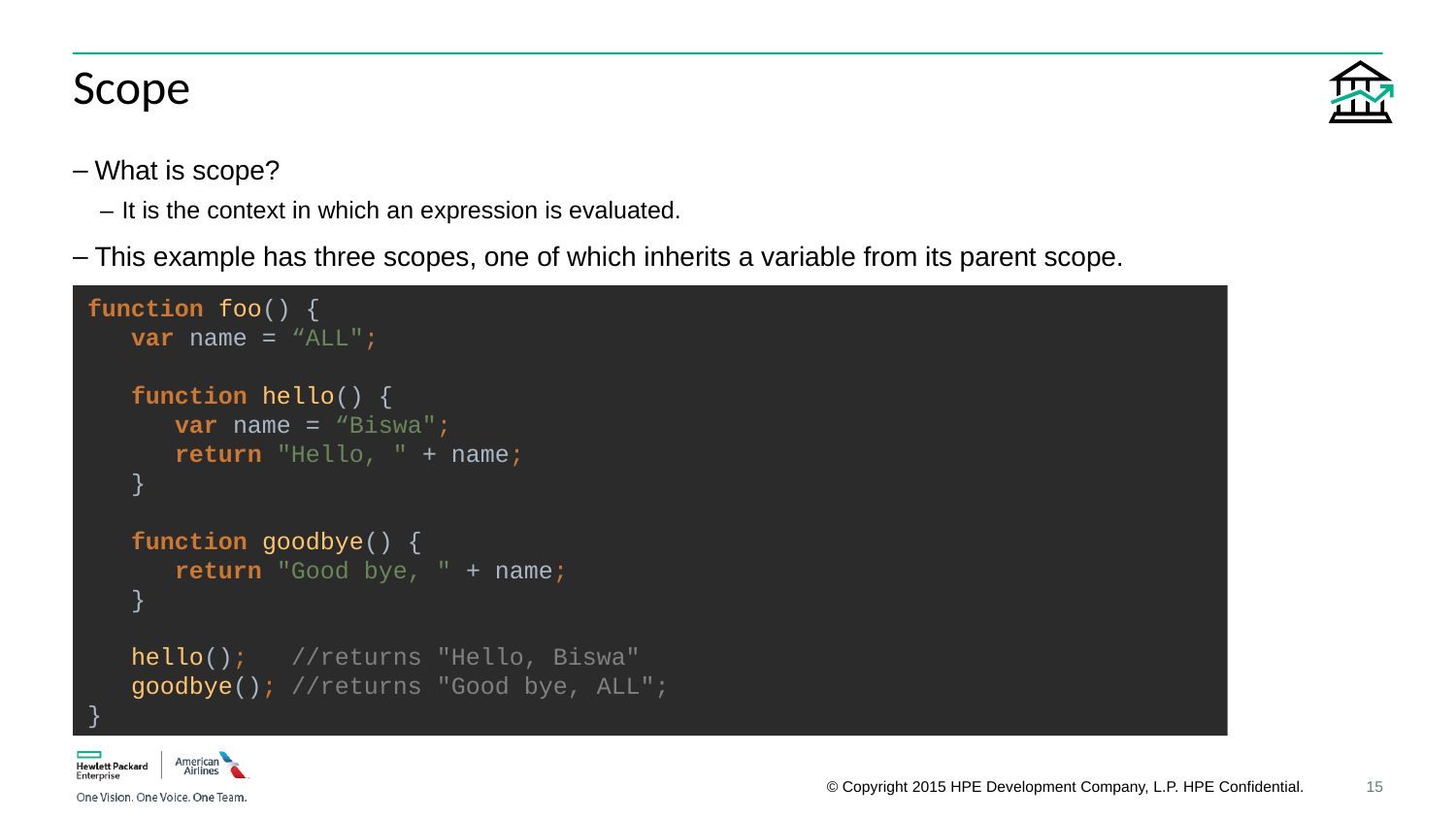

# Scope
What is scope?
It is the context in which an expression is evaluated.
This example has three scopes, one of which inherits a variable from its parent scope.

function foo() {
   var name = “ALL";
   function hello() {
      var name = “Biswa";
      return "Hello, " + name;
   }
   function goodbye() {
      return "Good bye, " + name;
   }
   hello();   //returns "Hello, Biswa"
   goodbye(); //returns "Good bye, ALL";
}
15